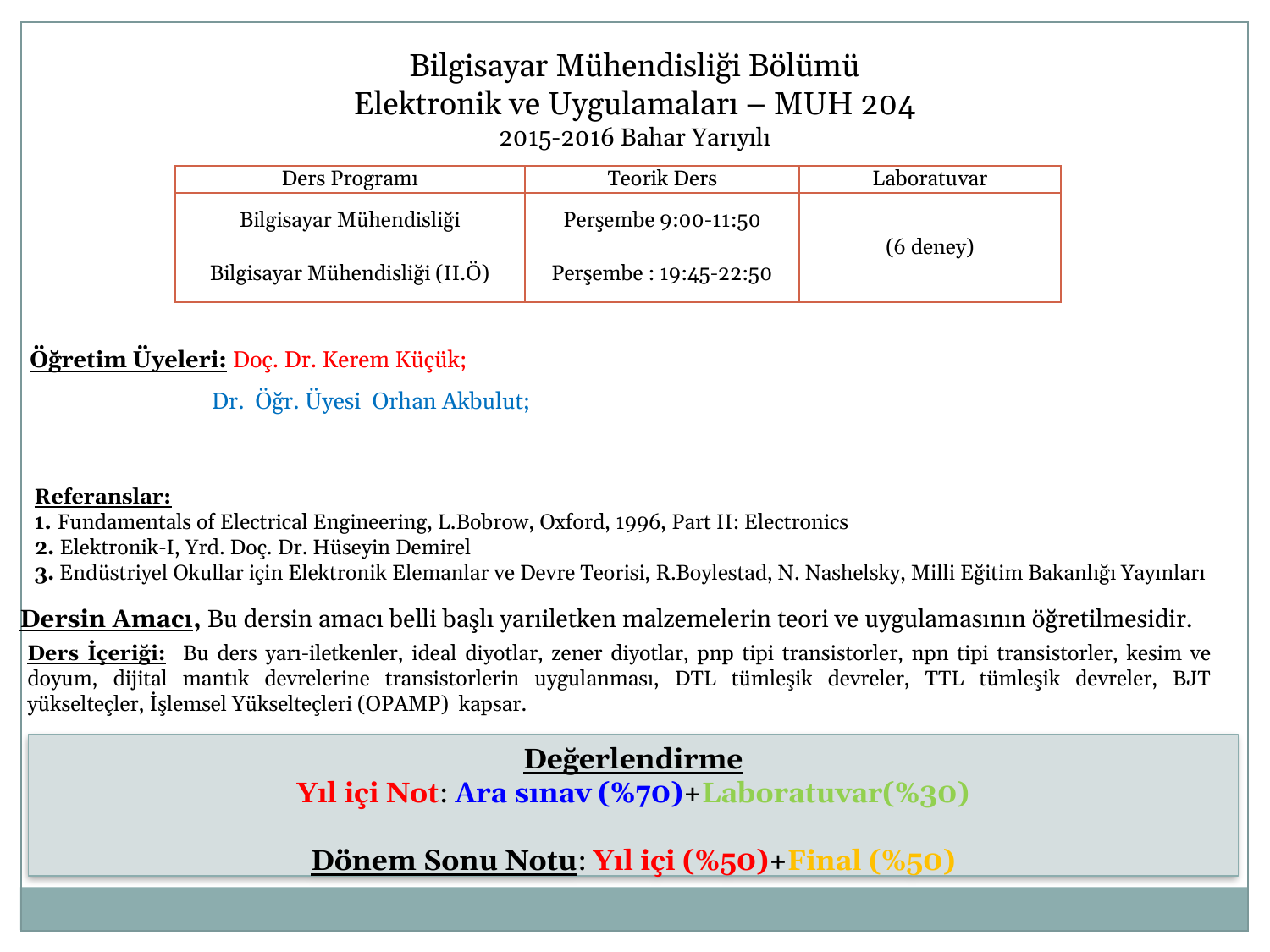

Bilgisayar Mühendisliği Bölümü
Elektronik ve Uygulamaları – MUH 204
2015-2016 Bahar Yarıyılı
| Ders Programı | Teorik Ders | Laboratuvar |
| --- | --- | --- |
| Bilgisayar Mühendisliği Bilgisayar Mühendisliği (II.Ö) | Perşembe 9:00-11:50 Perşembe : 19:45-22:50 | (6 deney) |
Öğretim Üyeleri: Doç. Dr. Kerem Küçük;
	          Dr.  Öğr. Üyesi  Orhan Akbulut;
Referanslar:
1. Fundamentals of Electrical Engineering, L.Bobrow, Oxford, 1996, Part II: Electronics
2. Elektronik-I, Yrd. Doç. Dr. Hüseyin Demirel
3. Endüstriyel Okullar için Elektronik Elemanlar ve Devre Teorisi, R.Boylestad, N. Nashelsky, Milli Eğitim Bakanlığı Yayınları
Dersin Amacı, Bu dersin amacı belli başlı yarıiletken malzemelerin teori ve uygulamasının öğretilmesidir.
Ders İçeriği:  Bu ders yarı-iletkenler, ideal diyotlar, zener diyotlar, pnp tipi transistorler, npn tipi transistorler, kesim ve doyum, dijital mantık devrelerine transistorlerin uygulanması, DTL tümleşik devreler, TTL tümleşik devreler, BJT yükselteçler, İşlemsel Yükselteçleri (OPAMP)  kapsar.
Değerlendirme
Yıl içi Not: Ara sınav (%70)+Laboratuvar(%30)

Dönem Sonu Notu: Yıl içi (%50)+Final (%50)